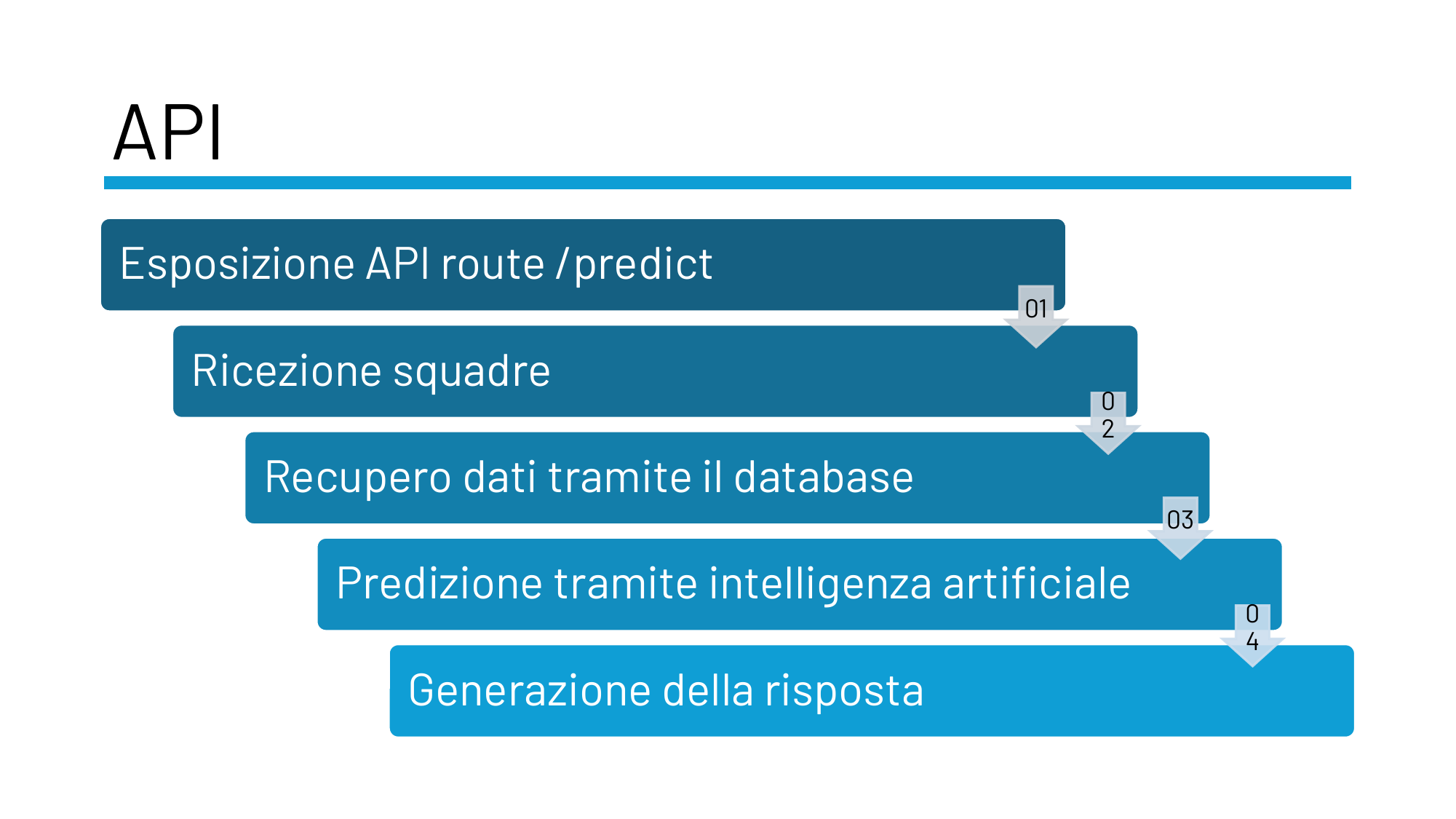

# API

Esposizione API route /predict
Ricezione squadre
Recupero dati tramite il database
Predizione tramite intelligenza artificiale
Generazione della risposta
01
02
03
04